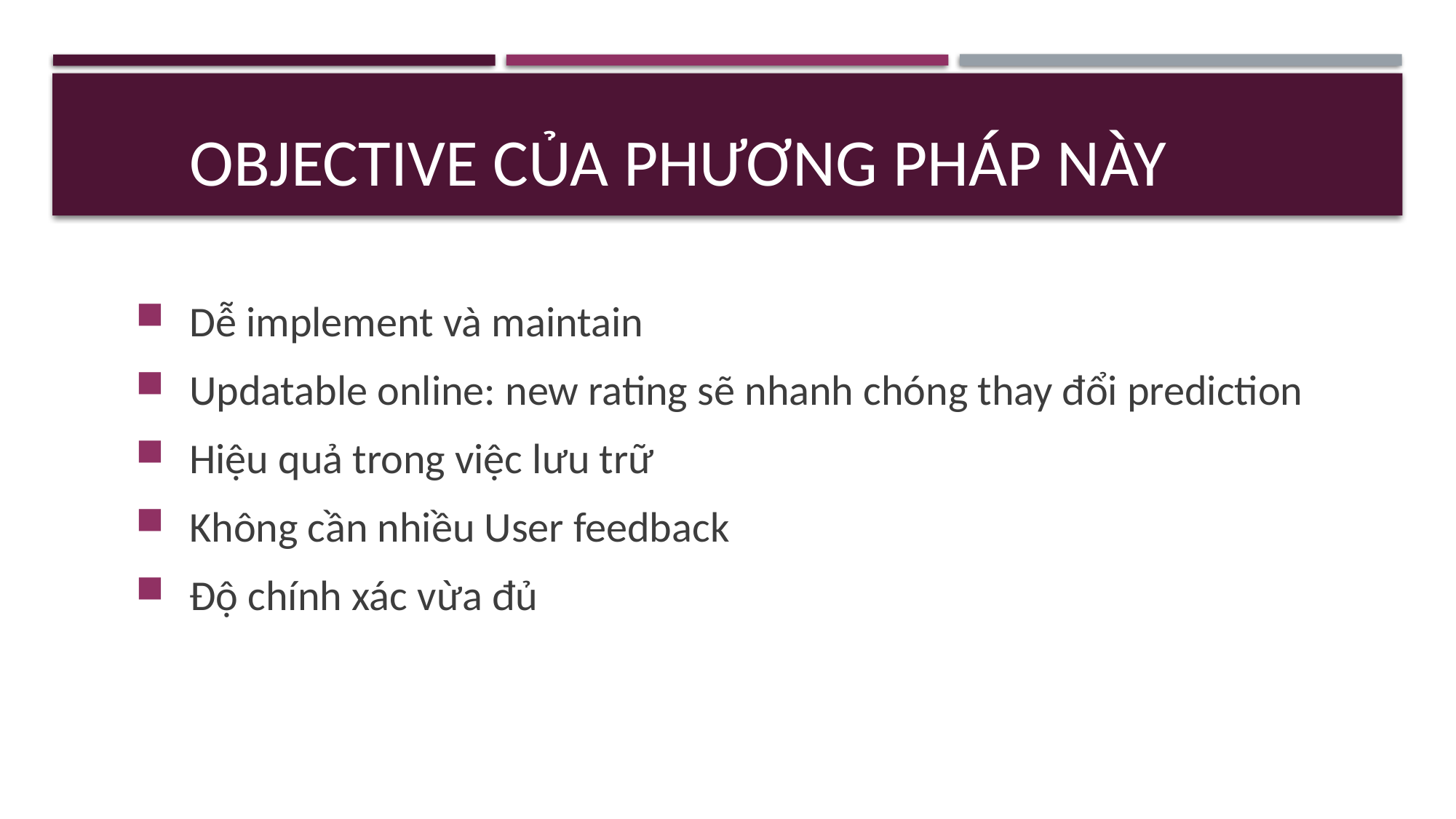

# Objective của phương pháp này
Dễ implement và maintain
Updatable online: new rating sẽ nhanh chóng thay đổi prediction
Hiệu quả trong việc lưu trữ
Không cần nhiều User feedback
Độ chính xác vừa đủ